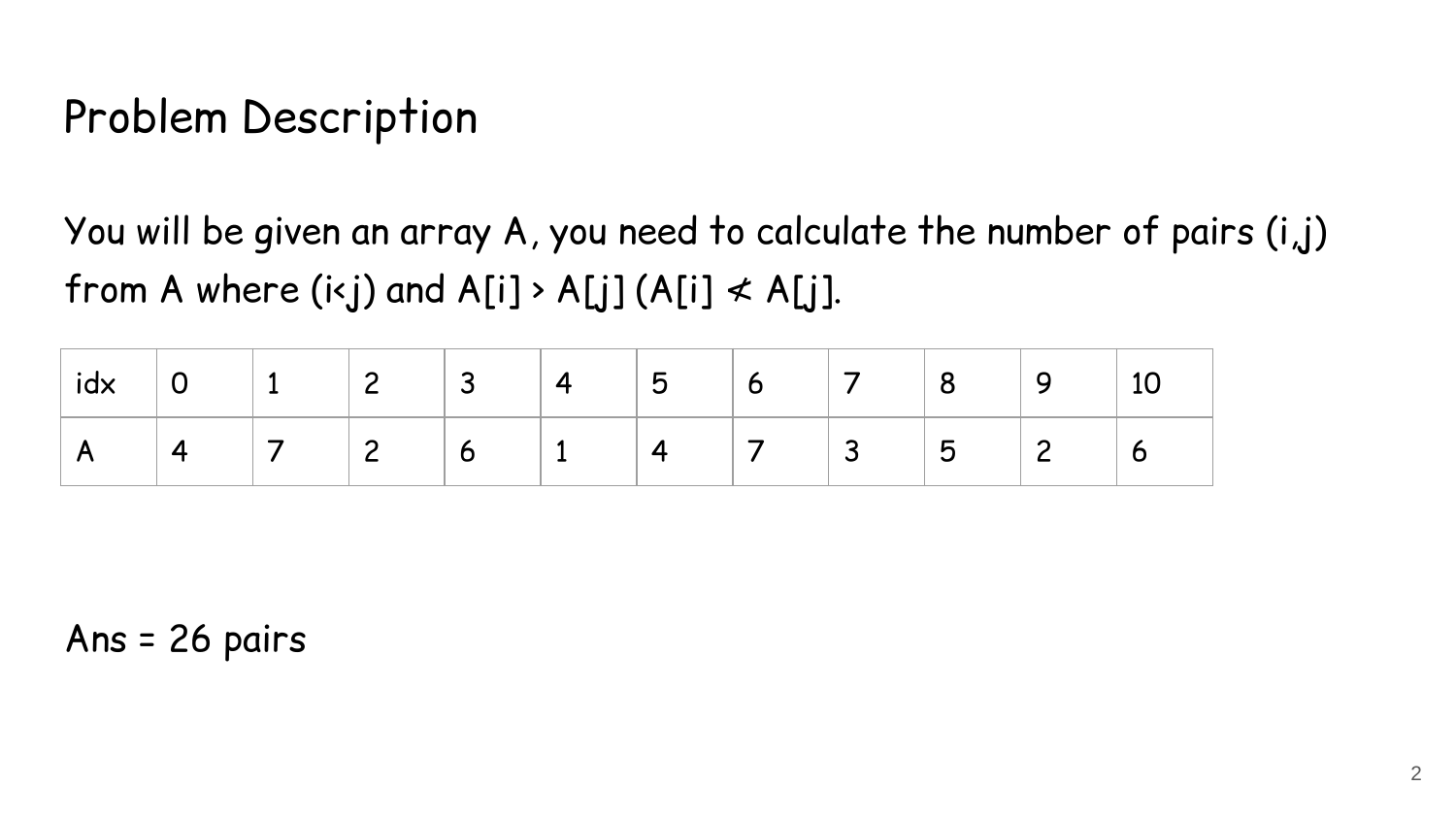

# Problem Description
You will be given an array A, you need to calculate the number of pairs (i,j) from A where (i<j) and A[i] > A[j] (A[i] ≮ A[j].

Ans = 26 pairs
| idx | 0 | 1 | 2 | 3 | 4 | 5 | 6 | 7 | 8 | 9 | 10 |
| --- | --- | --- | --- | --- | --- | --- | --- | --- | --- | --- | --- |
| A | 4 | 7 | 2 | 6 | 1 | 4 | 7 | 3 | 5 | 2 | 6 |
2